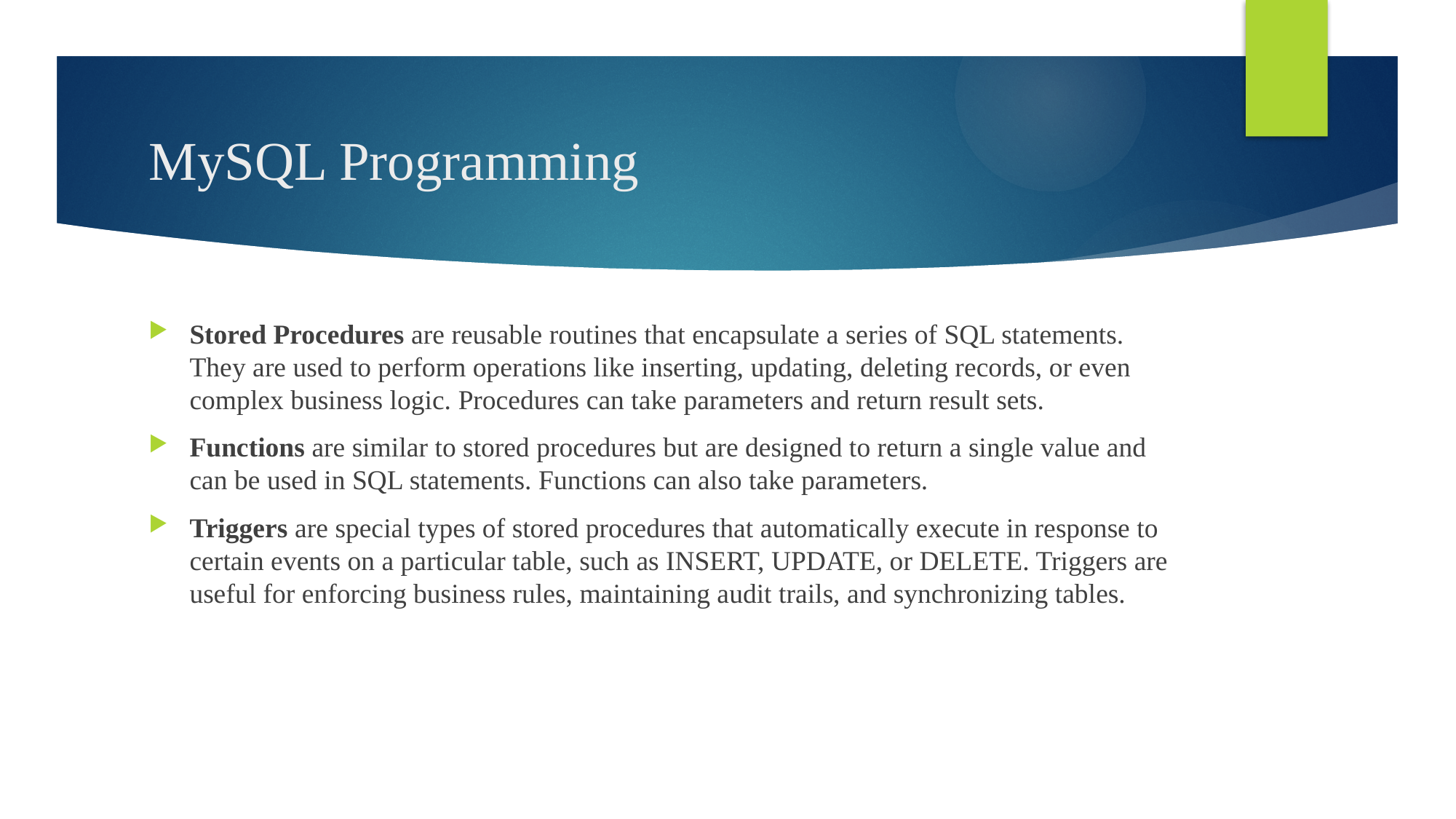

# MySQL Programming
Stored Procedures are reusable routines that encapsulate a series of SQL statements. They are used to perform operations like inserting, updating, deleting records, or even complex business logic. Procedures can take parameters and return result sets.
Functions are similar to stored procedures but are designed to return a single value and can be used in SQL statements. Functions can also take parameters.
Triggers are special types of stored procedures that automatically execute in response to certain events on a particular table, such as INSERT, UPDATE, or DELETE. Triggers are useful for enforcing business rules, maintaining audit trails, and synchronizing tables.